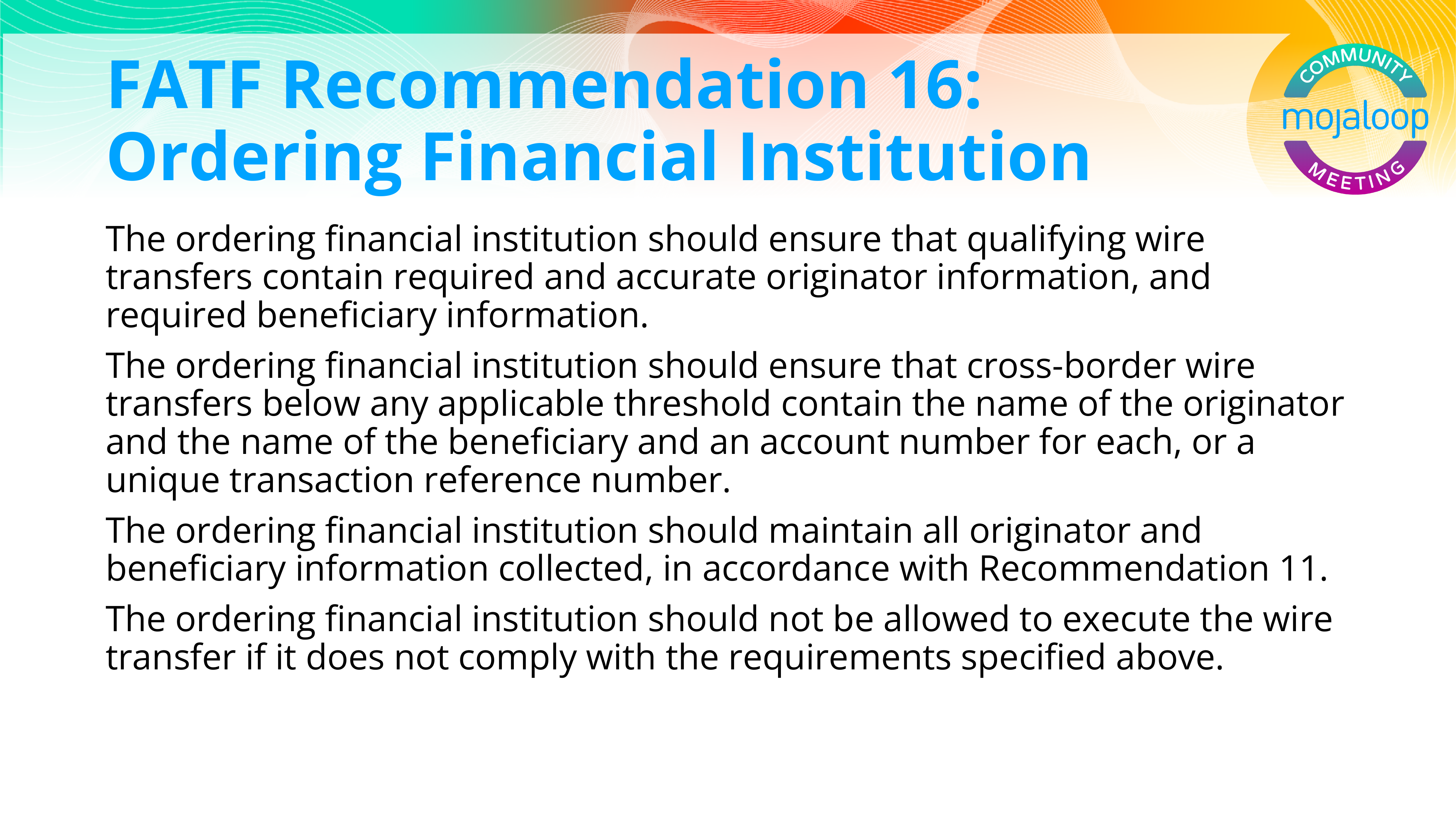

# FATF Recommendation 16: Ordering Financial Institution
The ordering financial institution should ensure that qualifying wire transfers contain required and accurate originator information, and required beneficiary information.
The ordering financial institution should ensure that cross-border wire transfers below any applicable threshold contain the name of the originator and the name of the beneficiary and an account number for each, or a unique transaction reference number.
The ordering financial institution should maintain all originator and beneficiary information collected, in accordance with Recommendation 11.
The ordering financial institution should not be allowed to execute the wire transfer if it does not comply with the requirements specified above.